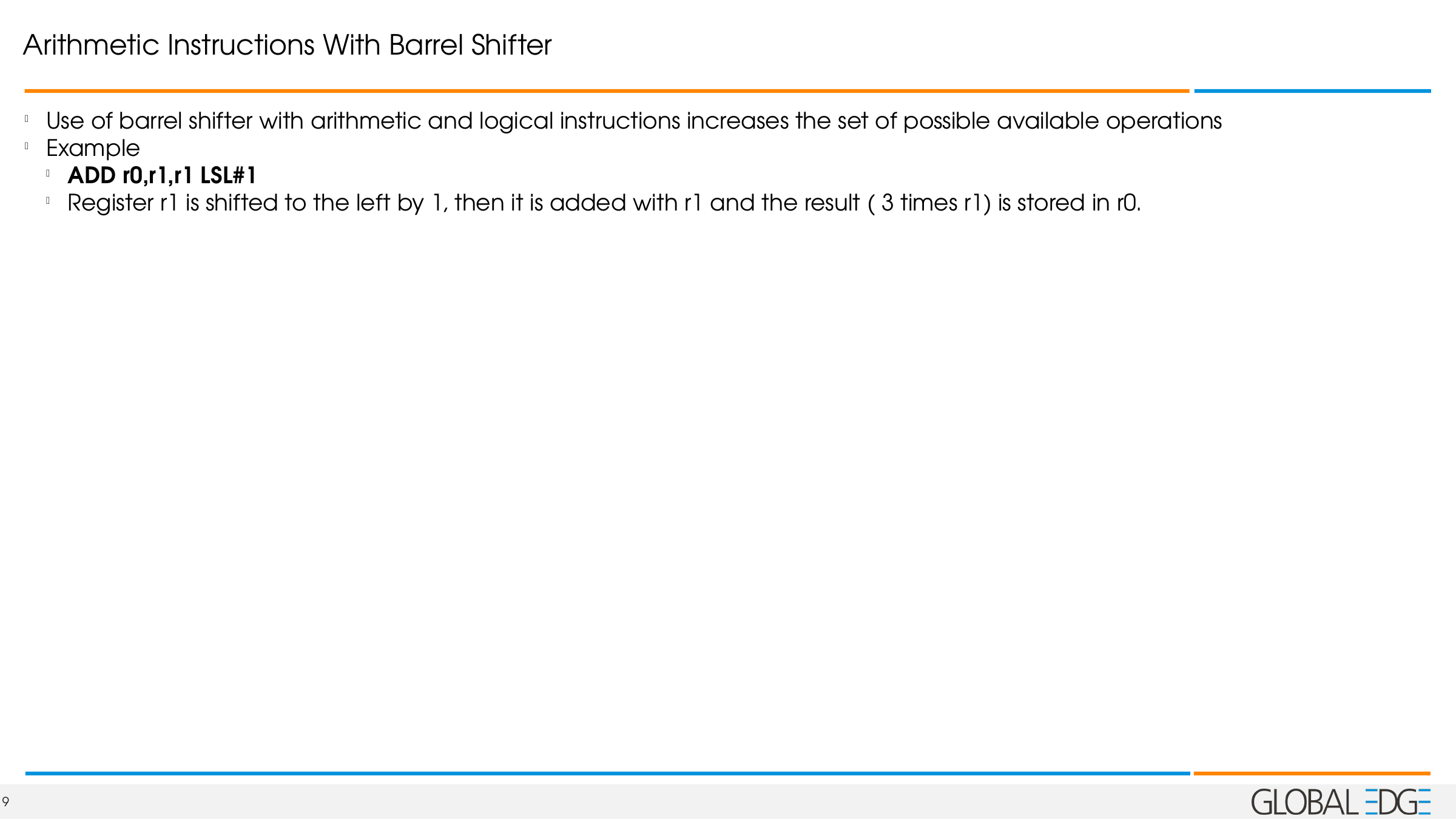

Arithmetic Instructions With Barrel Shifter
Use of barrel shifter with arithmetic and logical instructions increases the set of possible available operations
Example
ADD r0,r1,r1 LSL#1
Register r1 is shifted to the left by 1, then it is added with r1 and the result ( 3 times r1) is stored in r0.